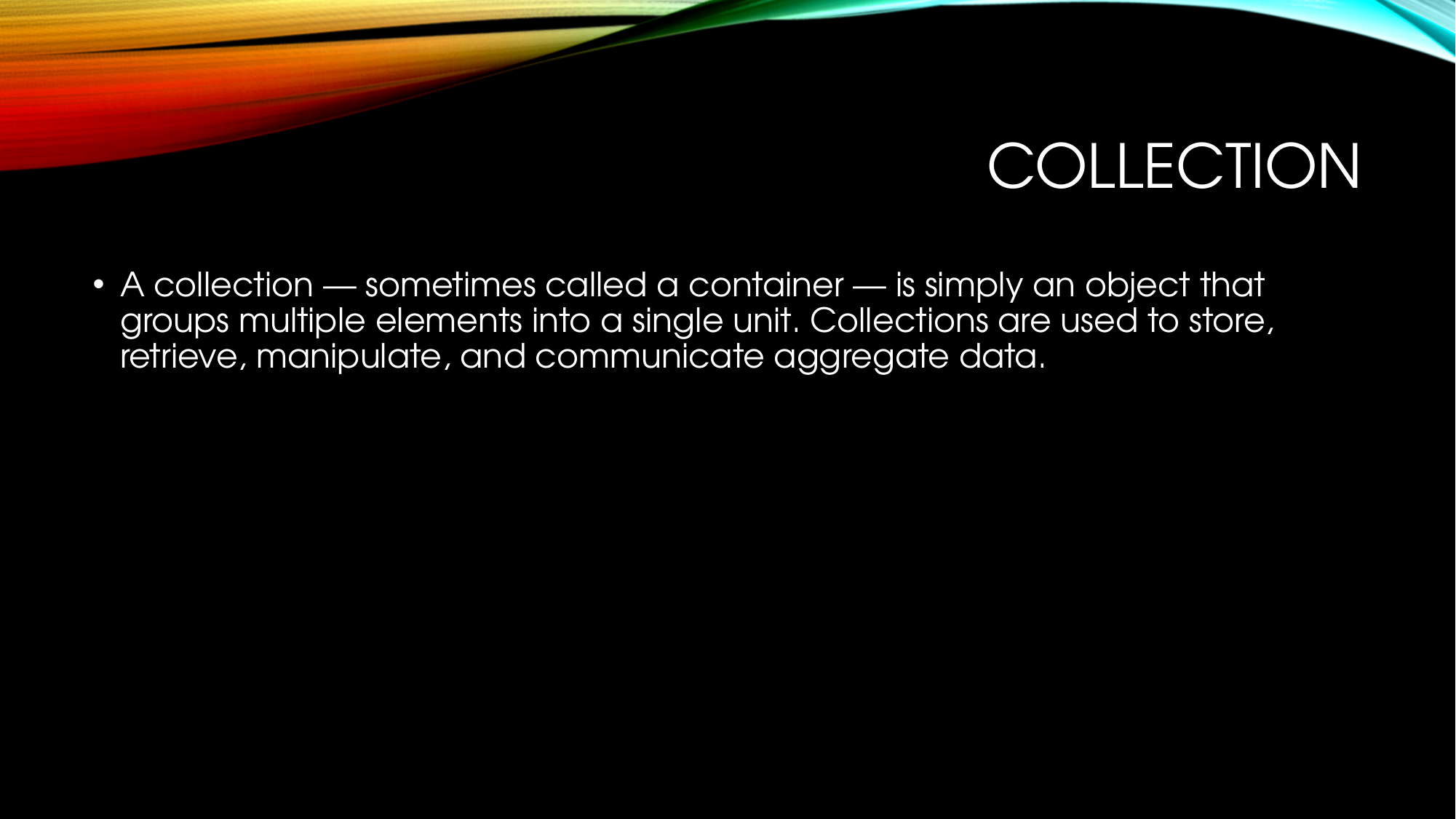

# collection
A collection — sometimes called a container — is simply an object that groups multiple elements into a single unit. Collections are used to store, retrieve, manipulate, and communicate aggregate data.